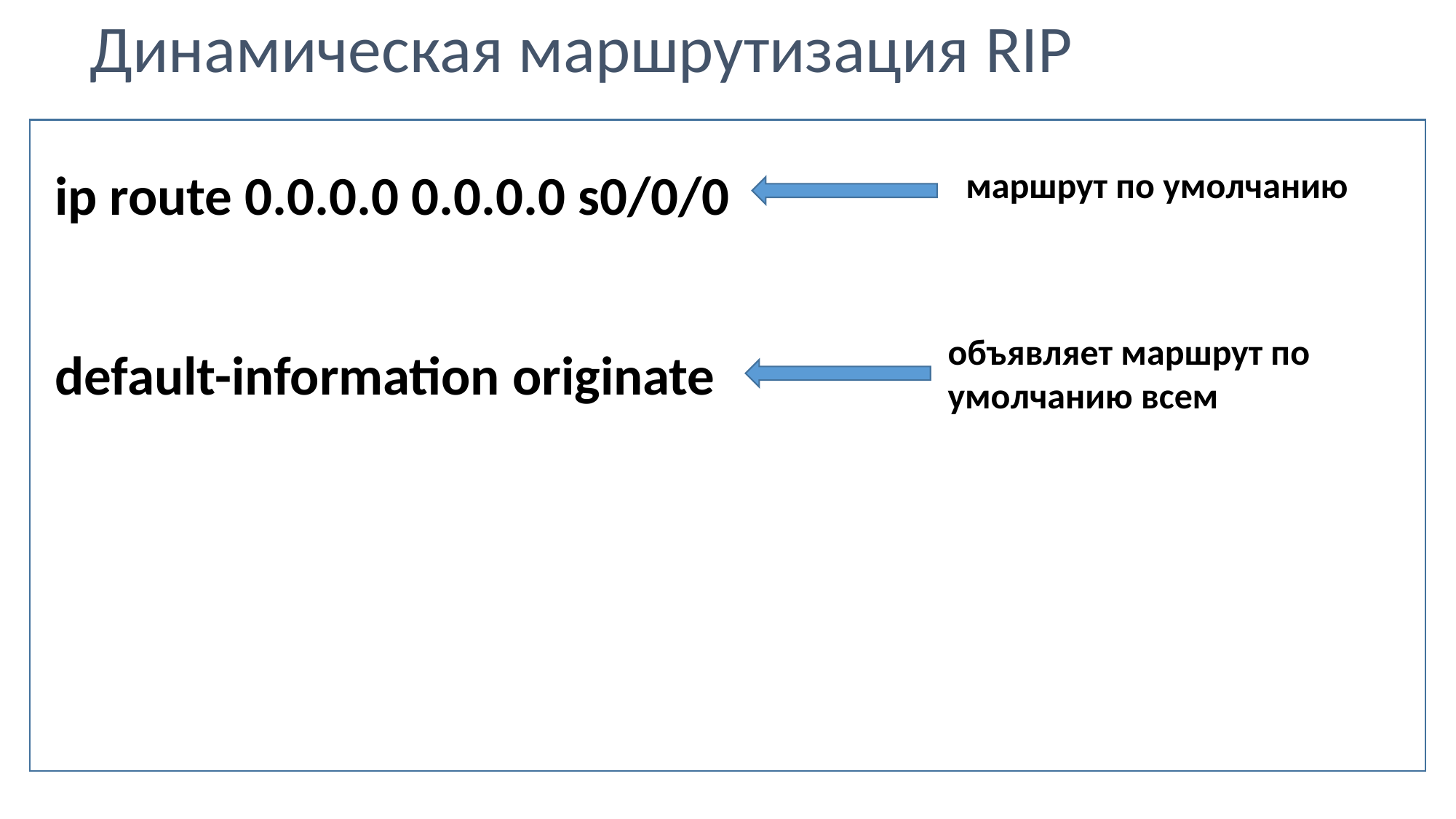

# Динамическая маршрутизация RIP

ip route 0.0.0.0 0.0.0.0 s0/0/0
маршрут по умолчанию

объявляет маршрут по умолчанию всем
default-information originate